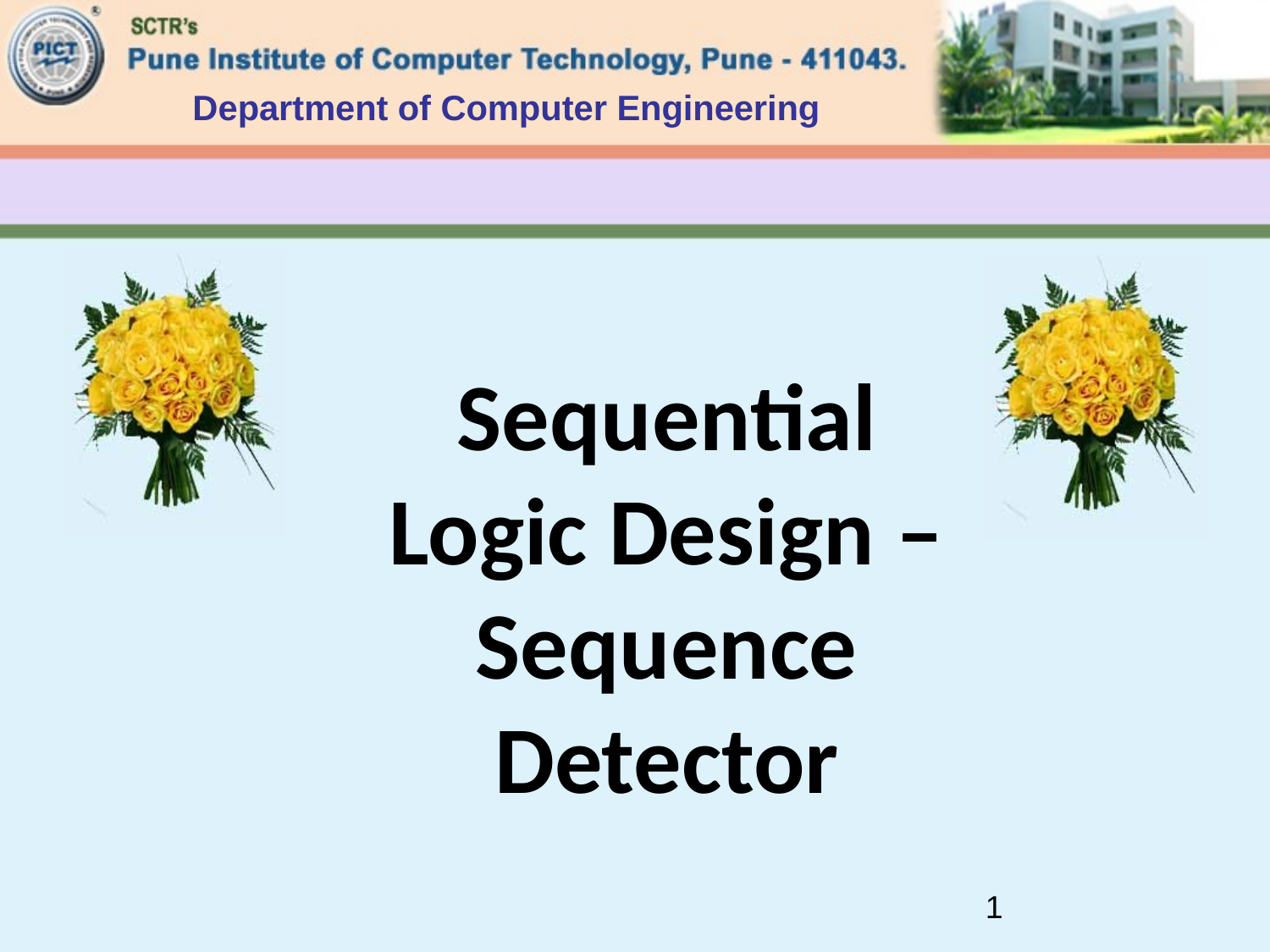

Department of Computer Engineering

Sequential Logic Design – Sequence Detector
1